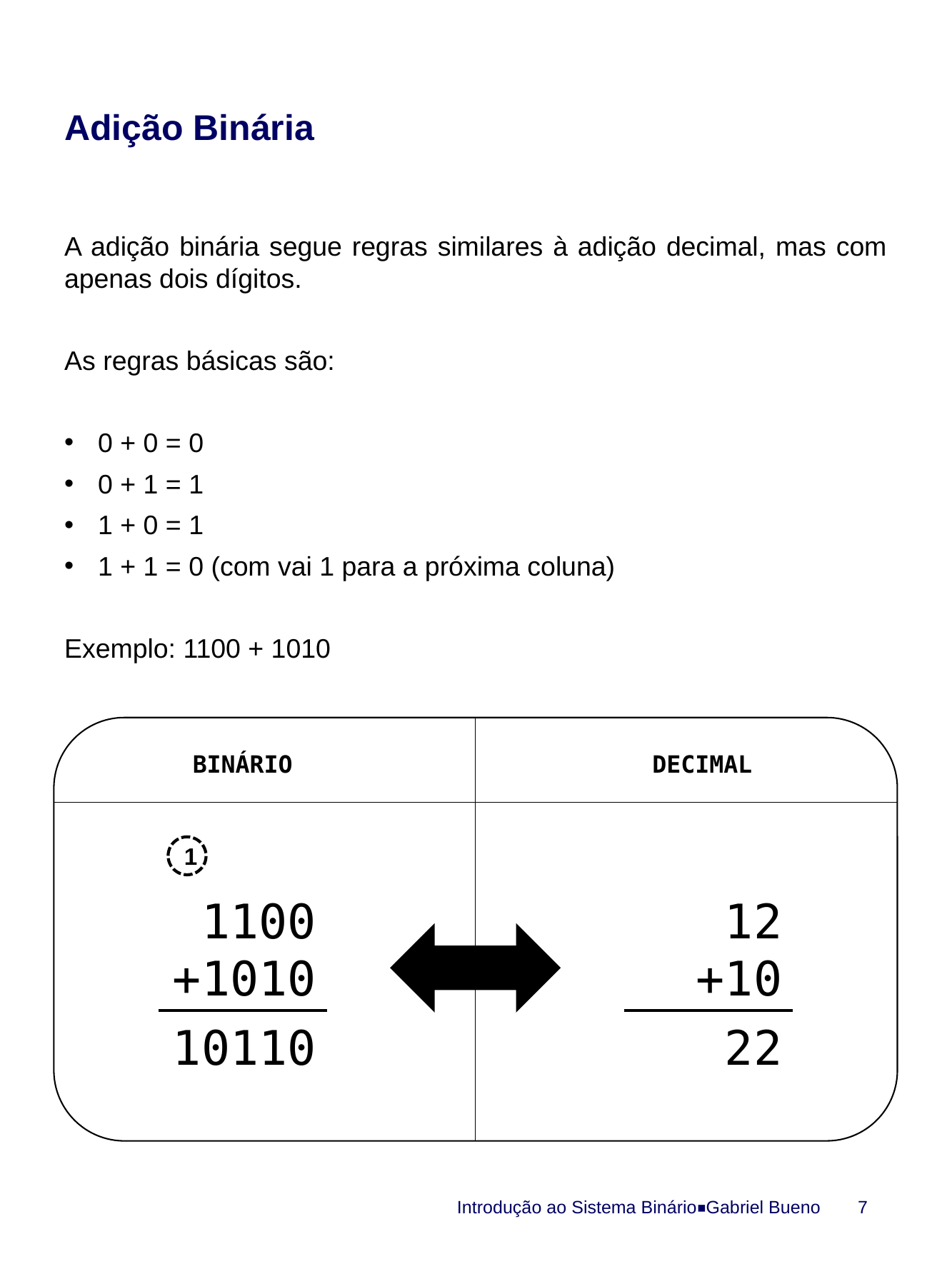

Adição Binária

A adição binária segue regras similares à adição decimal, mas com apenas dois dígitos.

As regras básicas são:

0 + 0 = 0
0 + 1 = 1
1 + 0 = 1
1 + 1 = 0 (com vai 1 para a próxima coluna)

Exemplo: 1100 + 1010

BINÁRIO
DECIMAL
1
1100
+1010
10110
12
+10
22